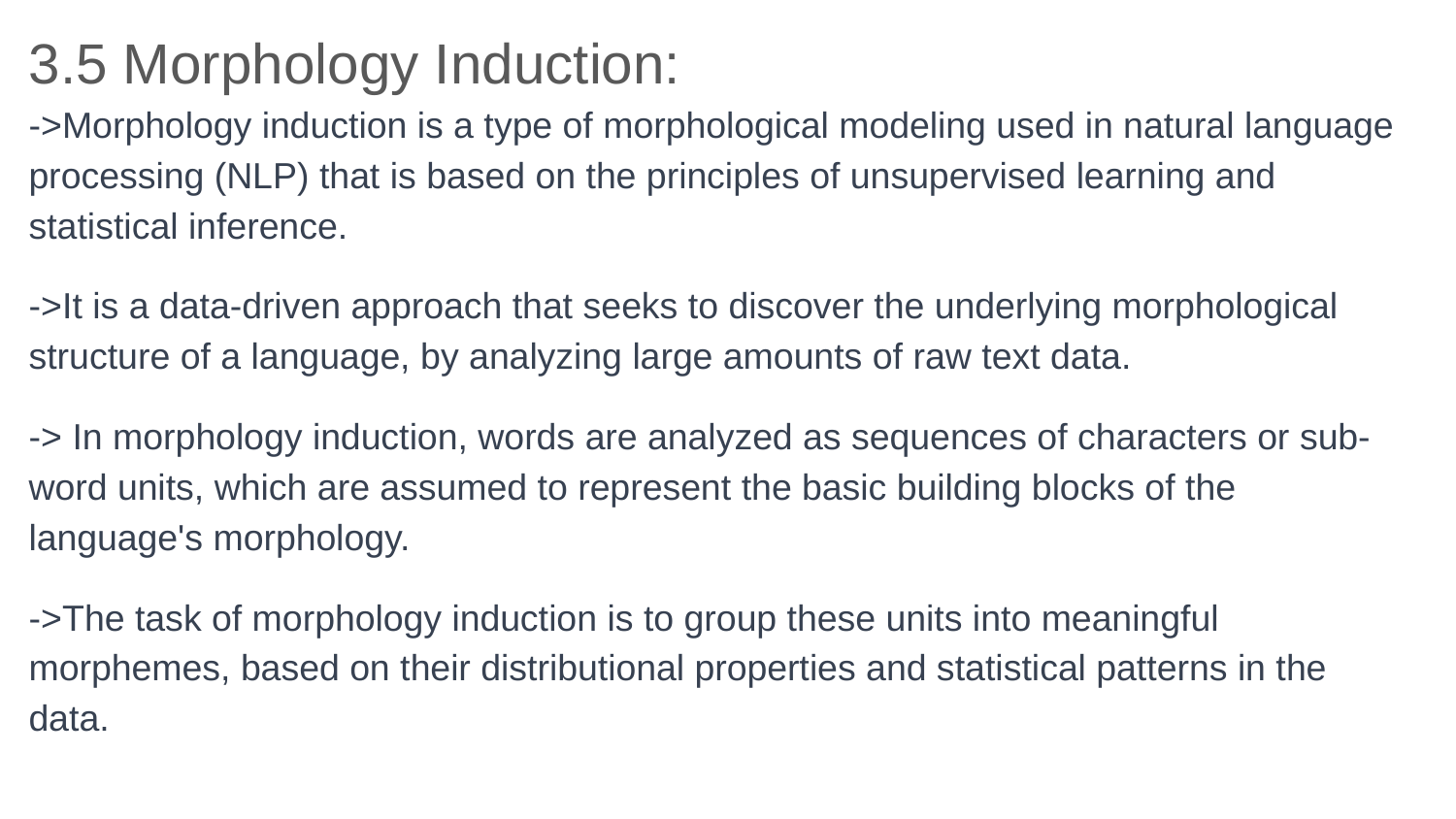

3.5 Morphology Induction:
->Morphology induction is a type of morphological modeling used in natural language processing (NLP) that is based on the principles of unsupervised learning and statistical inference.
->It is a data-driven approach that seeks to discover the underlying morphological structure of a language, by analyzing large amounts of raw text data.
-> In morphology induction, words are analyzed as sequences of characters or sub-word units, which are assumed to represent the basic building blocks of the language's morphology.
->The task of morphology induction is to group these units into meaningful morphemes, based on their distributional properties and statistical patterns in the data.